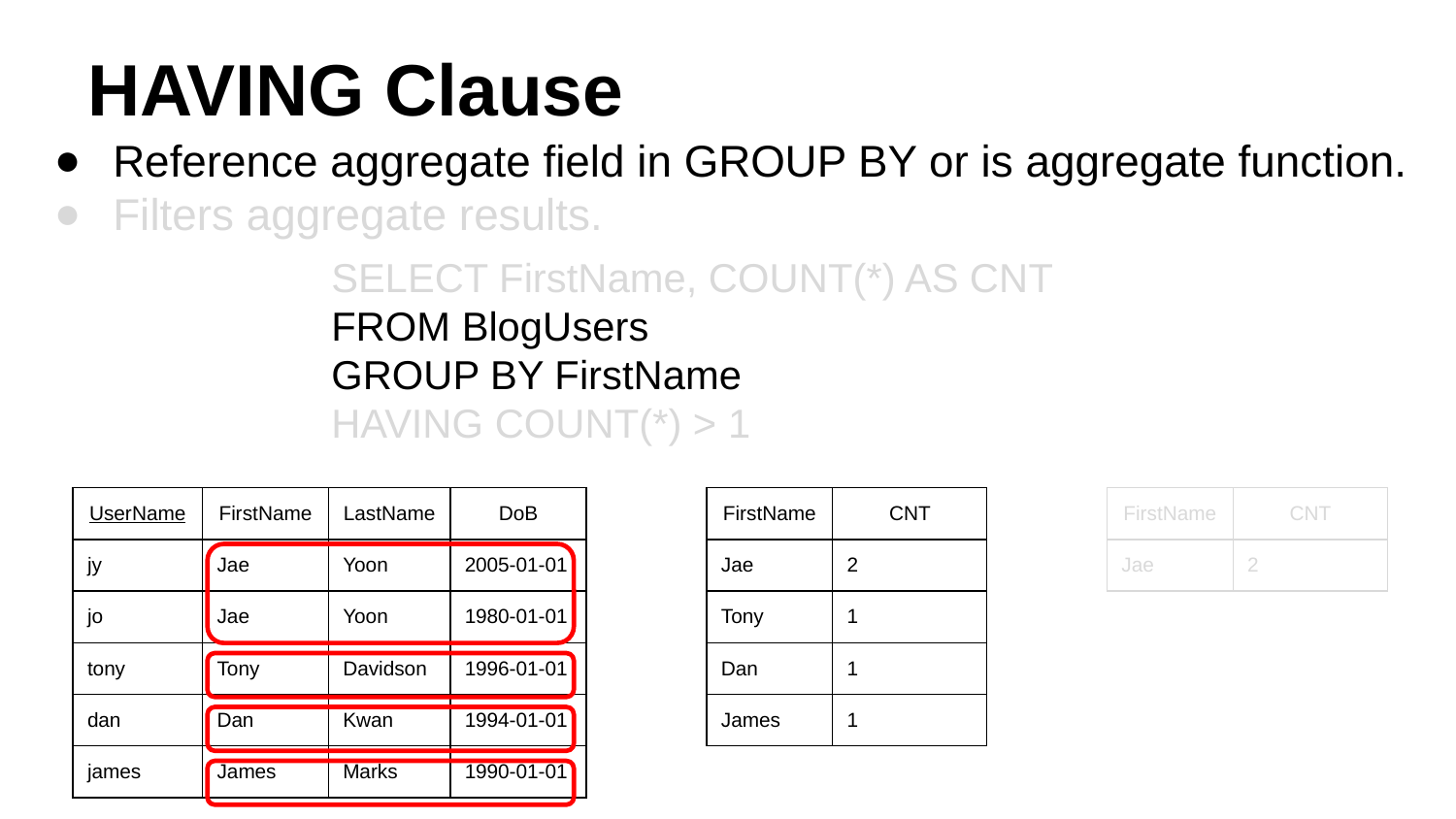

# HAVING Clause
Reference aggregate field in GROUP BY or is aggregate function.
Filters aggregate results.
SELECT FirstName, COUNT(*) AS CNT
FROM BlogUsers
GROUP BY FirstName
HAVING COUNT(*) > 1
| UserName | FirstName | LastName | DoB |
| --- | --- | --- | --- |
| jy | Jae | Yoon | 2005-01-01 |
| jo | Jae | Yoon | 1980-01-01 |
| tony | Tony | Davidson | 1996-01-01 |
| dan | Dan | Kwan | 1994-01-01 |
| james | James | Marks | 1990-01-01 |
| FirstName | CNT |
| --- | --- |
| Jae | 2 |
| Tony | 1 |
| Dan | 1 |
| James | 1 |
| FirstName | CNT |
| --- | --- |
| Jae | 2 |